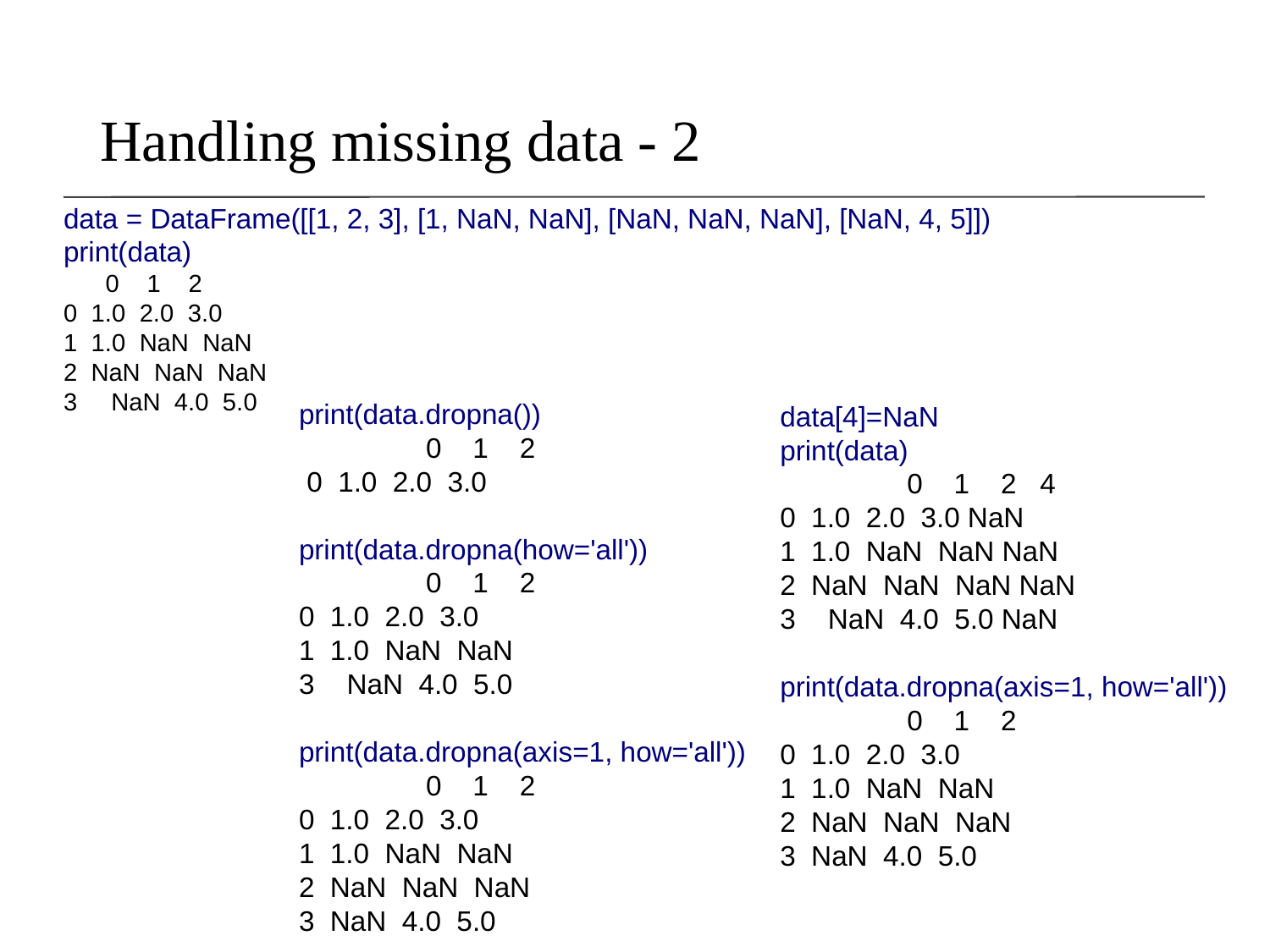

# Handling missing data - 2
data = DataFrame([[1, 2, 3], [1, NaN, NaN], [NaN, NaN, NaN], [NaN, 4, 5]])
print(data)
      0    1    2
0  1.0  2.0  3.0
1  1.0  NaN  NaN
2  NaN  NaN  NaN
NaN  4.0  5.0
print(data.dropna())
 	0    1    2
 0  1.0  2.0  3.0

print(data.dropna(how='all'))
 	0    1    2
0  1.0  2.0  3.0
1  1.0  NaN  NaN
NaN  4.0  5.0

print(data.dropna(axis=1, how='all'))
 	0    1    2
0  1.0  2.0  3.0
1  1.0  NaN  NaN
2  NaN  NaN  NaN
3  NaN  4.0  5.0
data[4]=NaN
print(data)
 	0    1    2   4
0  1.0  2.0  3.0 NaN
1  1.0  NaN  NaN NaN
2  NaN  NaN  NaN NaN
NaN  4.0  5.0 NaN

print(data.dropna(axis=1, how='all'))
 	0    1    2
0  1.0  2.0  3.0
1  1.0  NaN  NaN
2  NaN  NaN  NaN
3  NaN  4.0  5.0